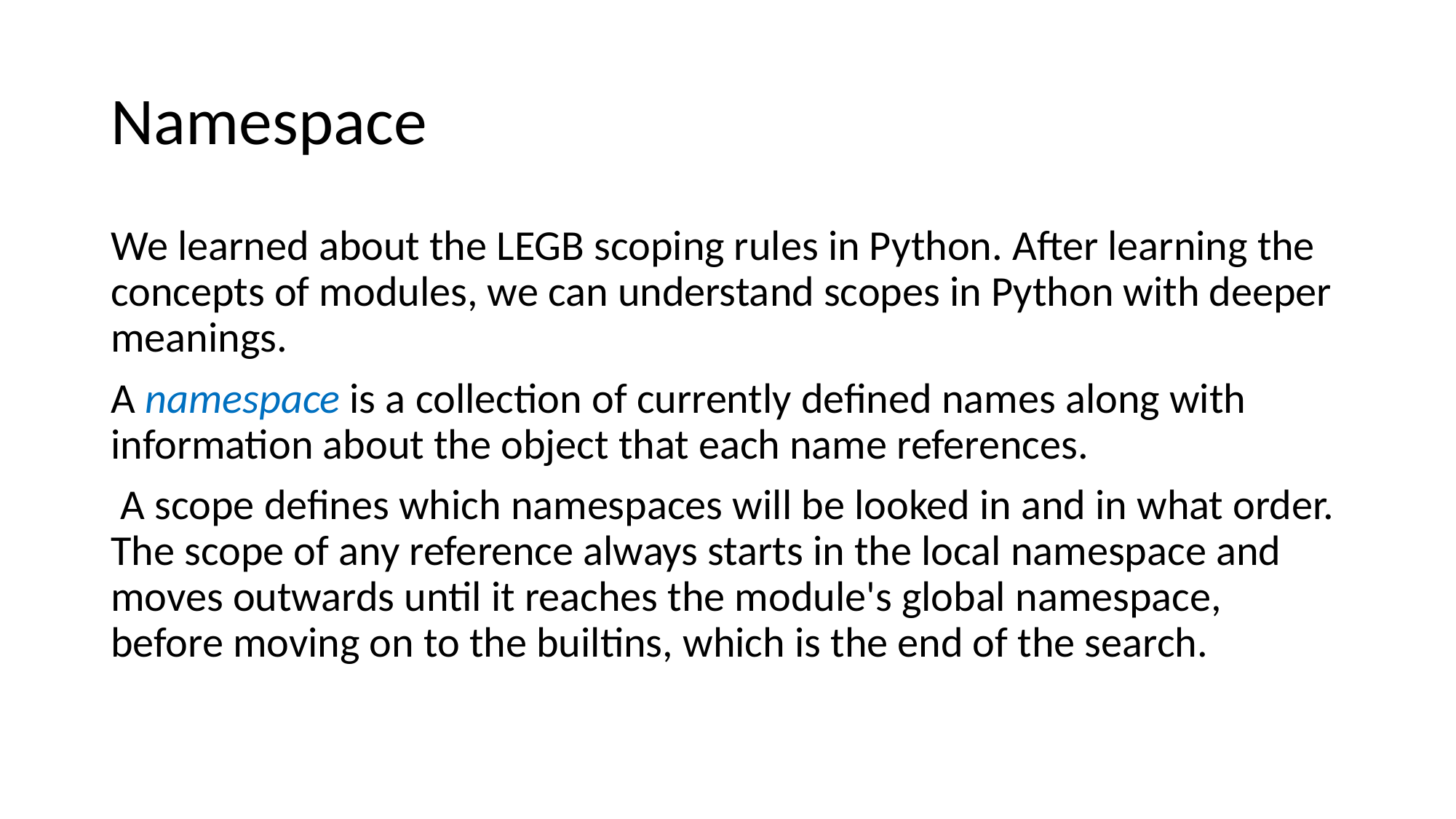

# Namespace
We learned about the LEGB scoping rules in Python. After learning the concepts of modules, we can understand scopes in Python with deeper meanings.
A namespace is a collection of currently defined names along with information about the object that each name references.
 A scope defines which namespaces will be looked in and in what order. The scope of any reference always starts in the local namespace and moves outwards until it reaches the module's global namespace, before moving on to the builtins, which is the end of the search.